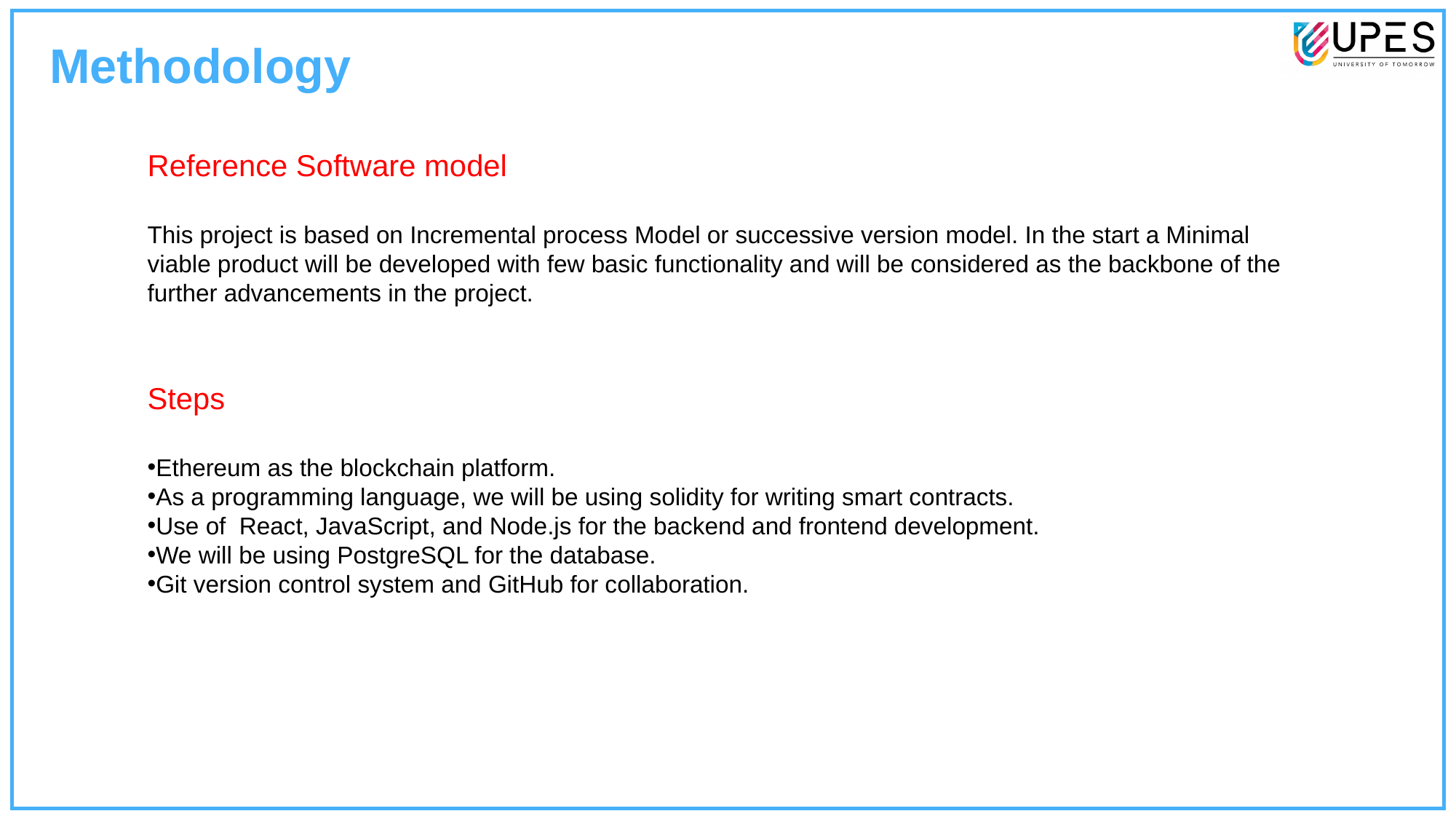

Methodology
Reference Software model

This project is based on Incremental process Model or successive version model. In the start a Minimal viable product will be developed with few basic functionality and will be considered as the backbone of the further advancements in the project.

Steps

Ethereum as the blockchain platform.
As a programming language, we will be using solidity for writing smart contracts.
Use of  React, JavaScript, and Node.js for the backend and frontend development.
We will be using PostgreSQL for the database.
Git version control system and GitHub for collaboration.